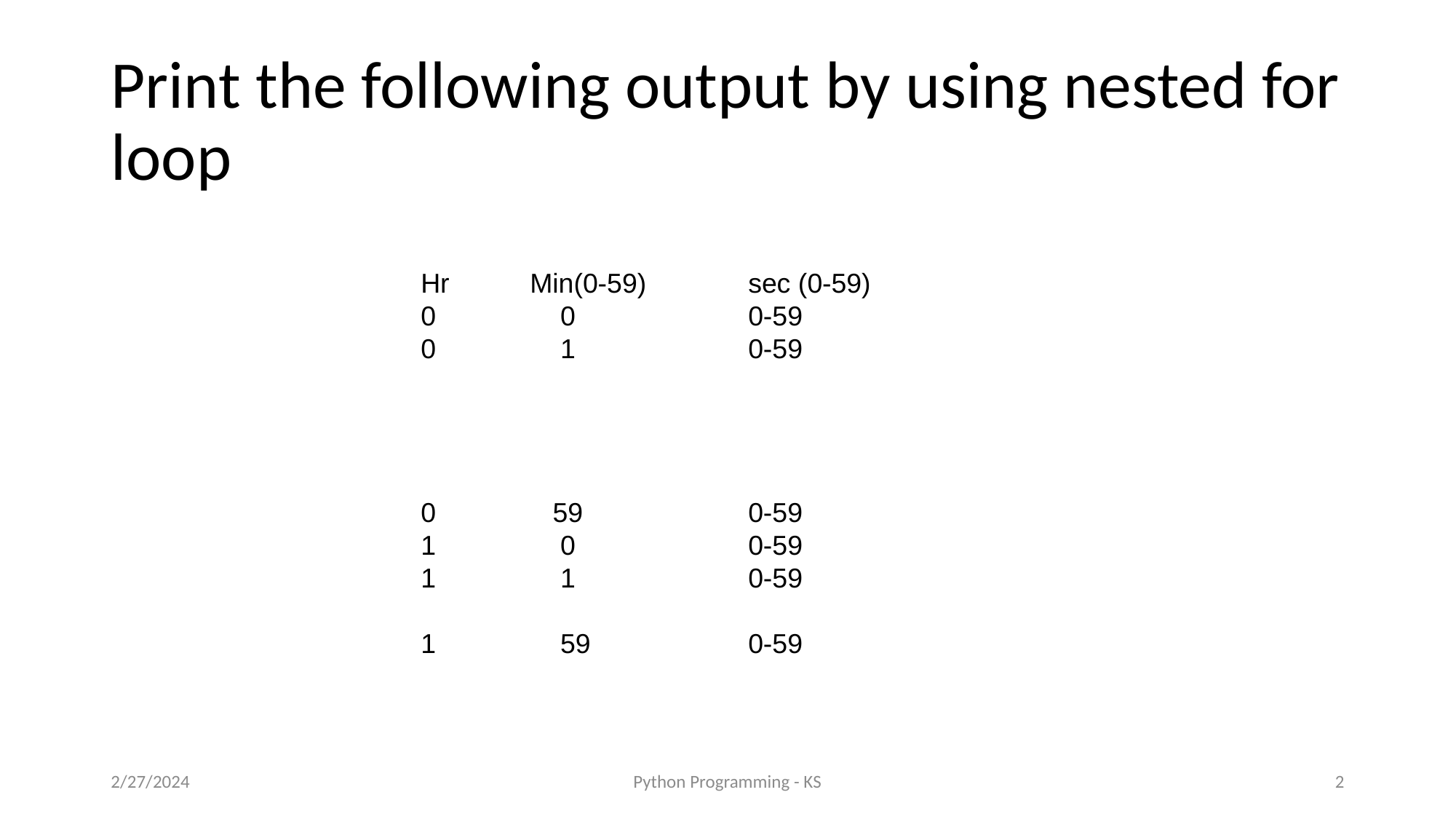

# Print the following output by using nested for loop
Hr	Min(0-59) 	sec (0-59)
0	    0		0-59
0	    1		0-59

0	   59		0-59
1	    0		0-59
1	    1		0-59

1	    59		0-59

2/27/2024
Python Programming - KS
2